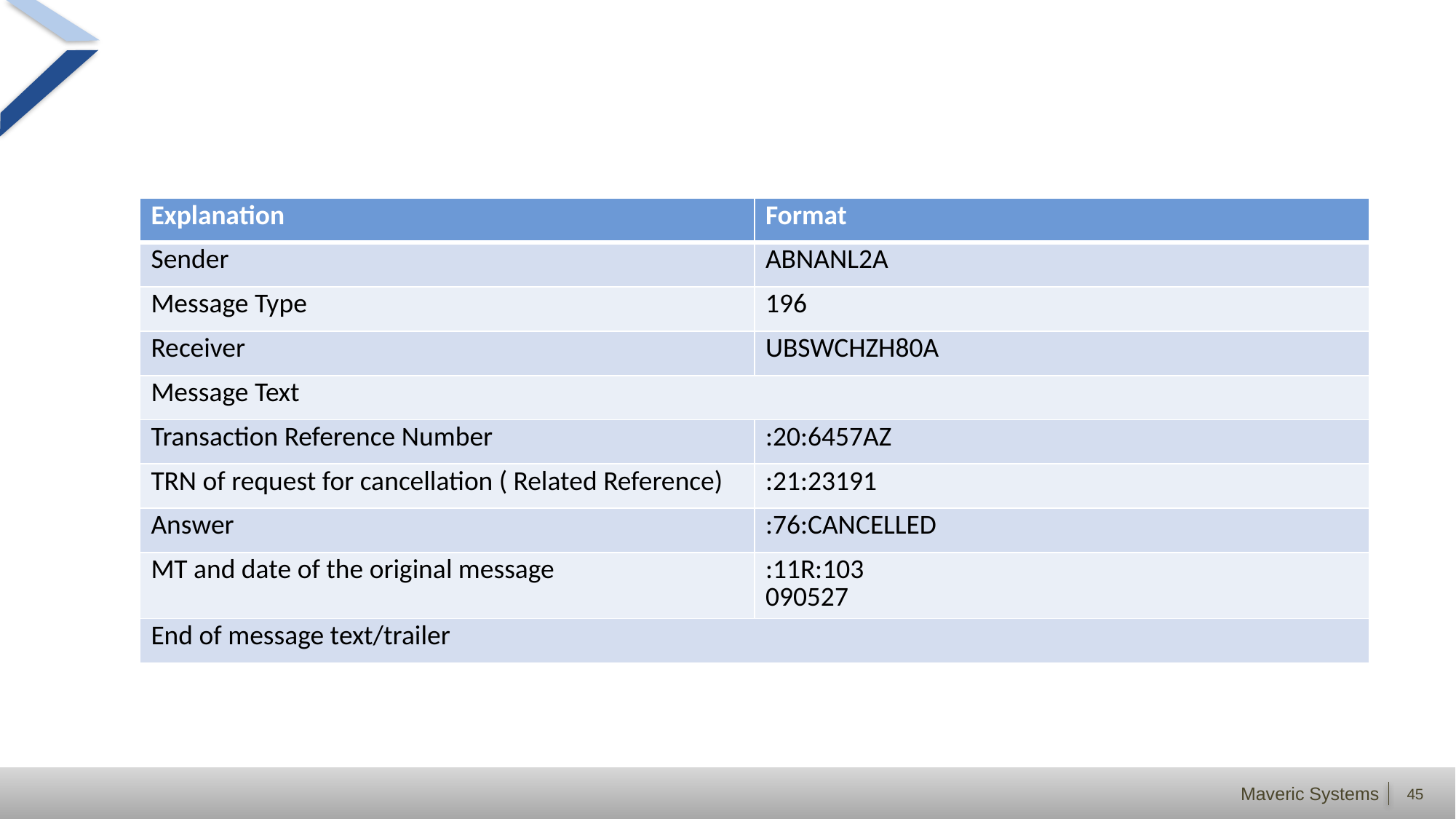

#

| Explanation | Format |
| --- | --- |
| Sender | ABNANL2A |
| Message Type | 196 |
| Receiver | UBSWCHZH80A |
| Message Text |  |
| Transaction Reference Number | :20:6457AZ |
| TRN of request for cancellation ( Related Reference) | :21:23191 |
| Answer | :76:CANCELLED |
| MT and date of the original message | :11R:103 090527 |
| End of message text/trailer |  |